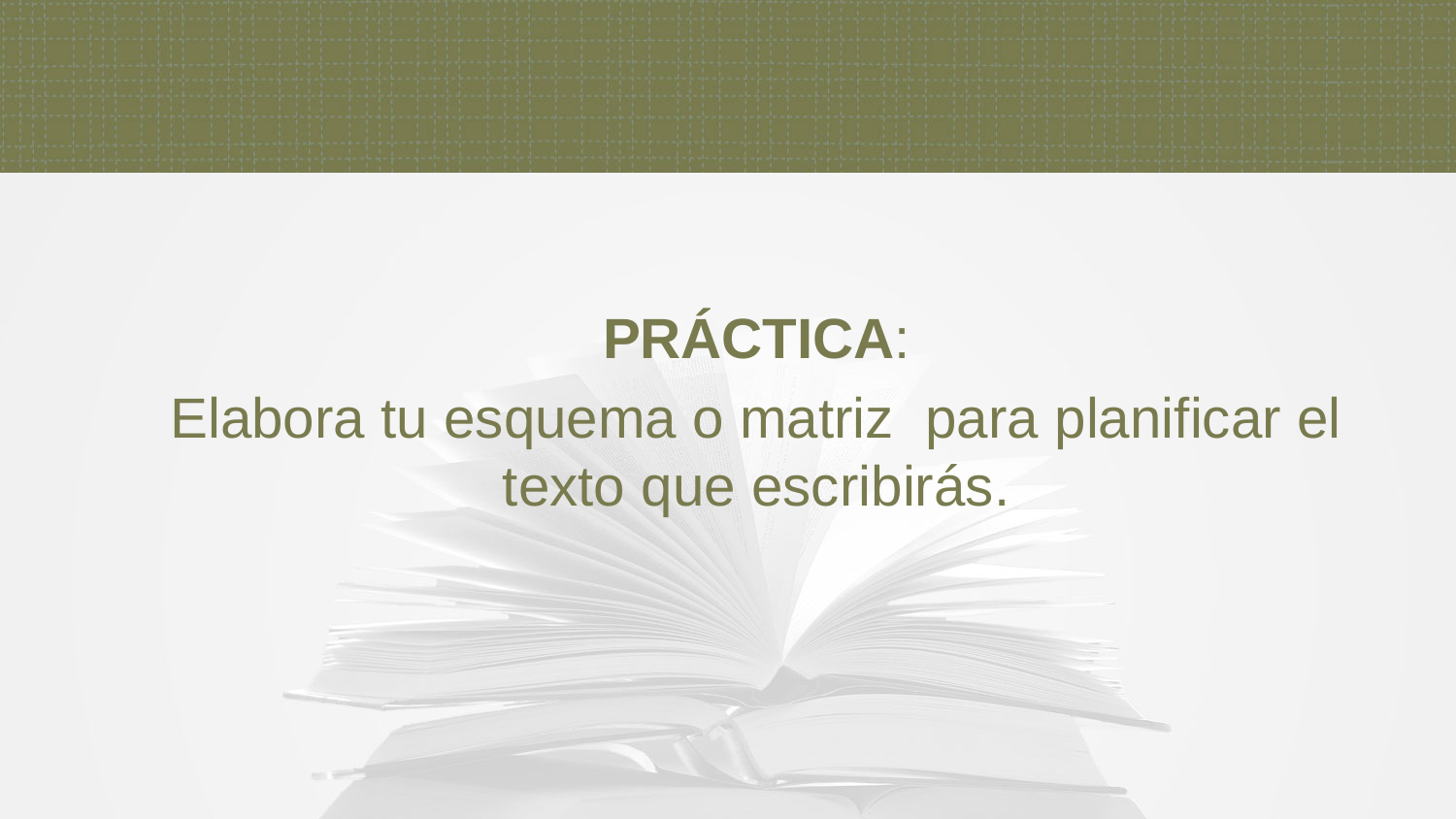

PRÁCTICA:
Elabora tu esquema o matriz  para planificar el texto que escribirás.